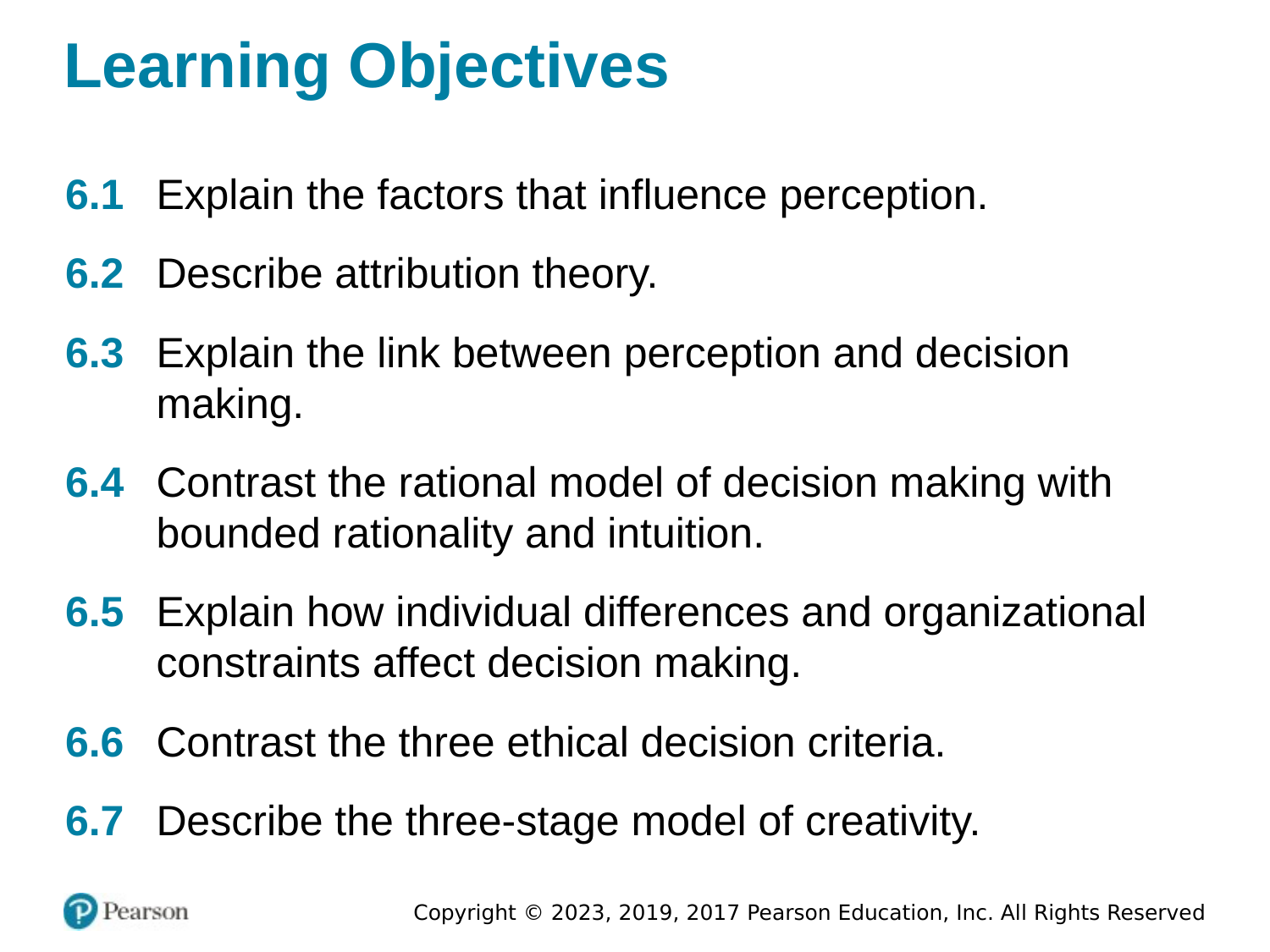

# Learning Objectives
6.1	Explain the factors that influence perception.
6.2	Describe attribution theory.
6.3	Explain the link between perception and decision making.
6.4	Contrast the rational model of decision making with bounded rationality and intuition.
6.5	Explain how individual differences and organizational constraints affect decision making.
6.6	Contrast the three ethical decision criteria.
6.7	Describe the three-stage model of creativity.